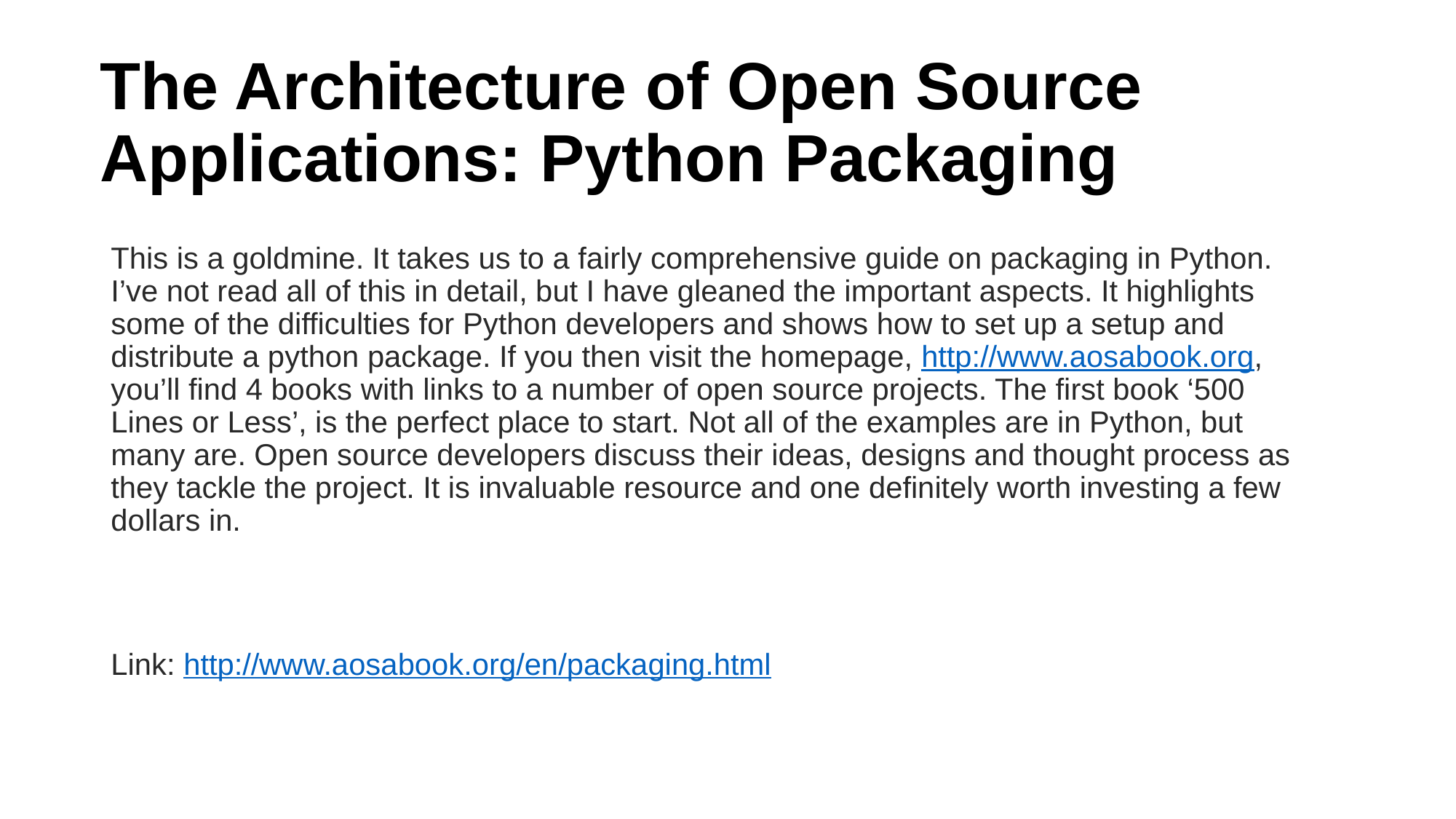

# The Architecture of Open Source Applications: Python Packaging
This is a goldmine. It takes us to a fairly comprehensive guide on packaging in Python. I’ve not read all of this in detail, but I have gleaned the important aspects. It highlights some of the difficulties for Python developers and shows how to set up a setup and distribute a python package. If you then visit the homepage, http://www.aosabook.org, you’ll find 4 books with links to a number of open source projects. The first book ‘500 Lines or Less’, is the perfect place to start. Not all of the examples are in Python, but many are. Open source developers discuss their ideas, designs and thought process as they tackle the project. It is invaluable resource and one definitely worth investing a few dollars in.

Link: http://www.aosabook.org/en/packaging.html